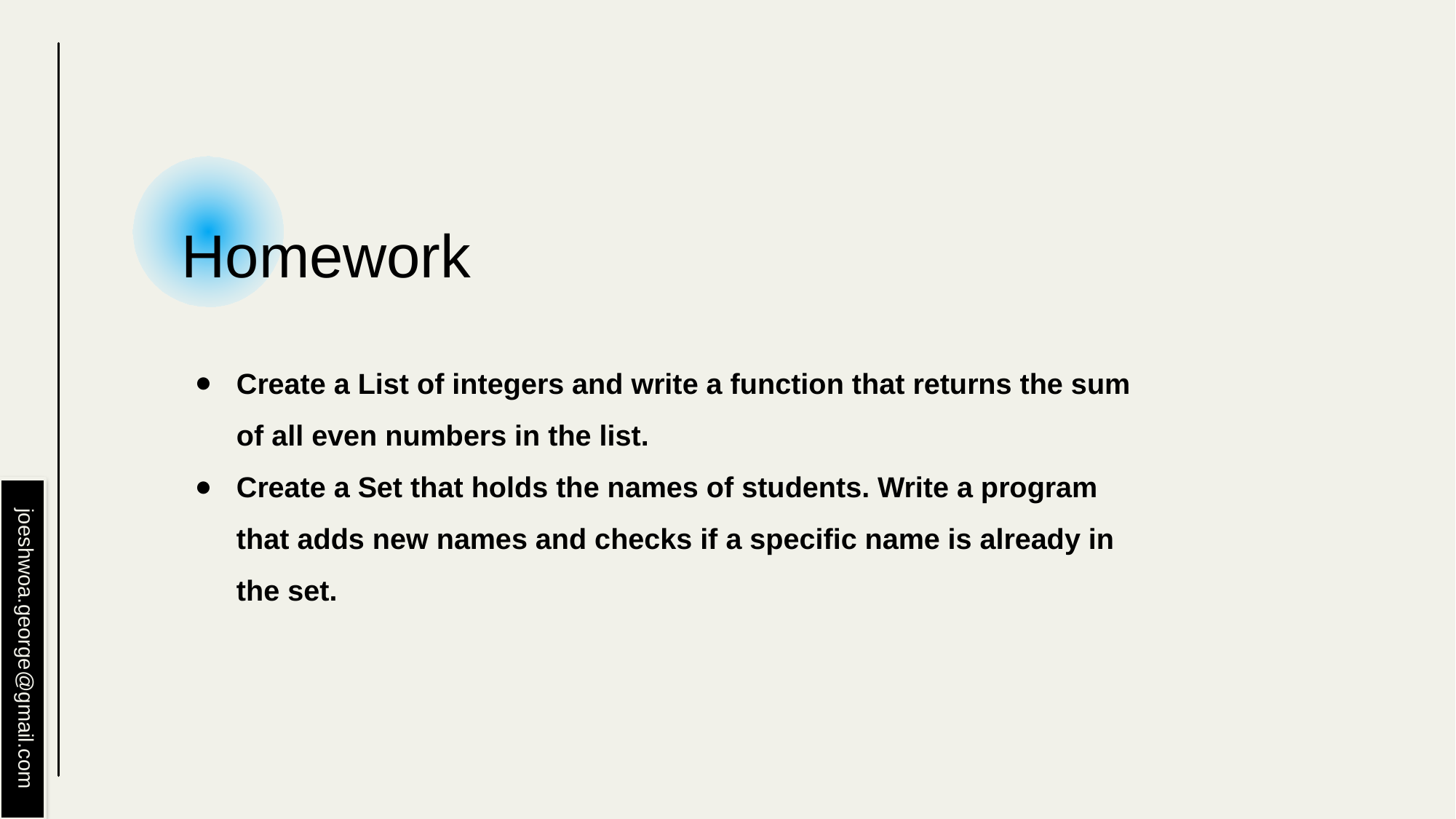

# Homework
Create a List of integers and write a function that returns the sum of all even numbers in the list.
Create a Set that holds the names of students. Write a program that adds new names and checks if a specific name is already in the set.

joeshwoa.george@gmail.com